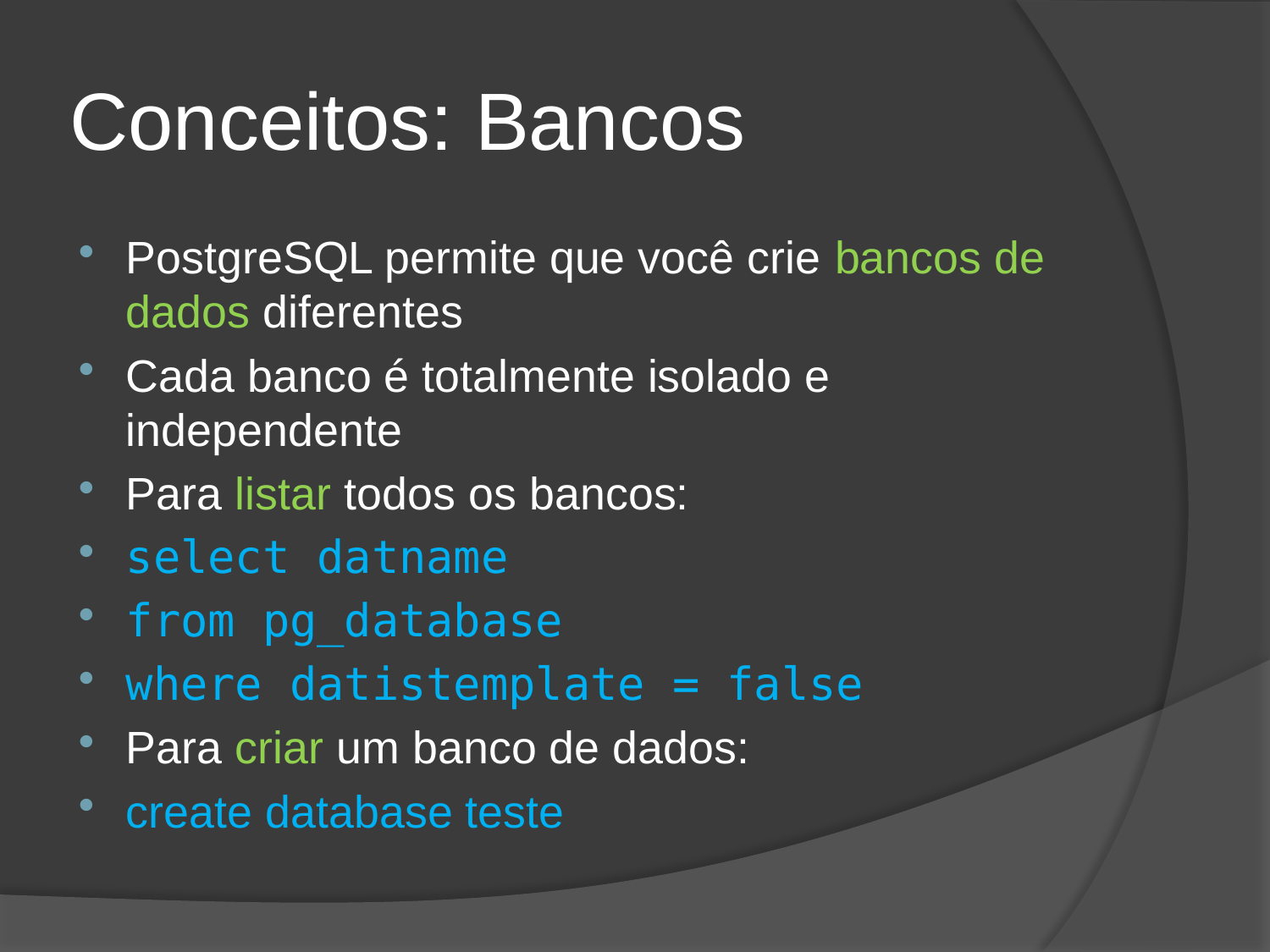

# Conceitos: Bancos
PostgreSQL permite que você crie bancos de dados diferentes
Cada banco é totalmente isolado e independente
Para listar todos os bancos:
select datname
from pg_database
where datistemplate = false
Para criar um banco de dados:
create database teste